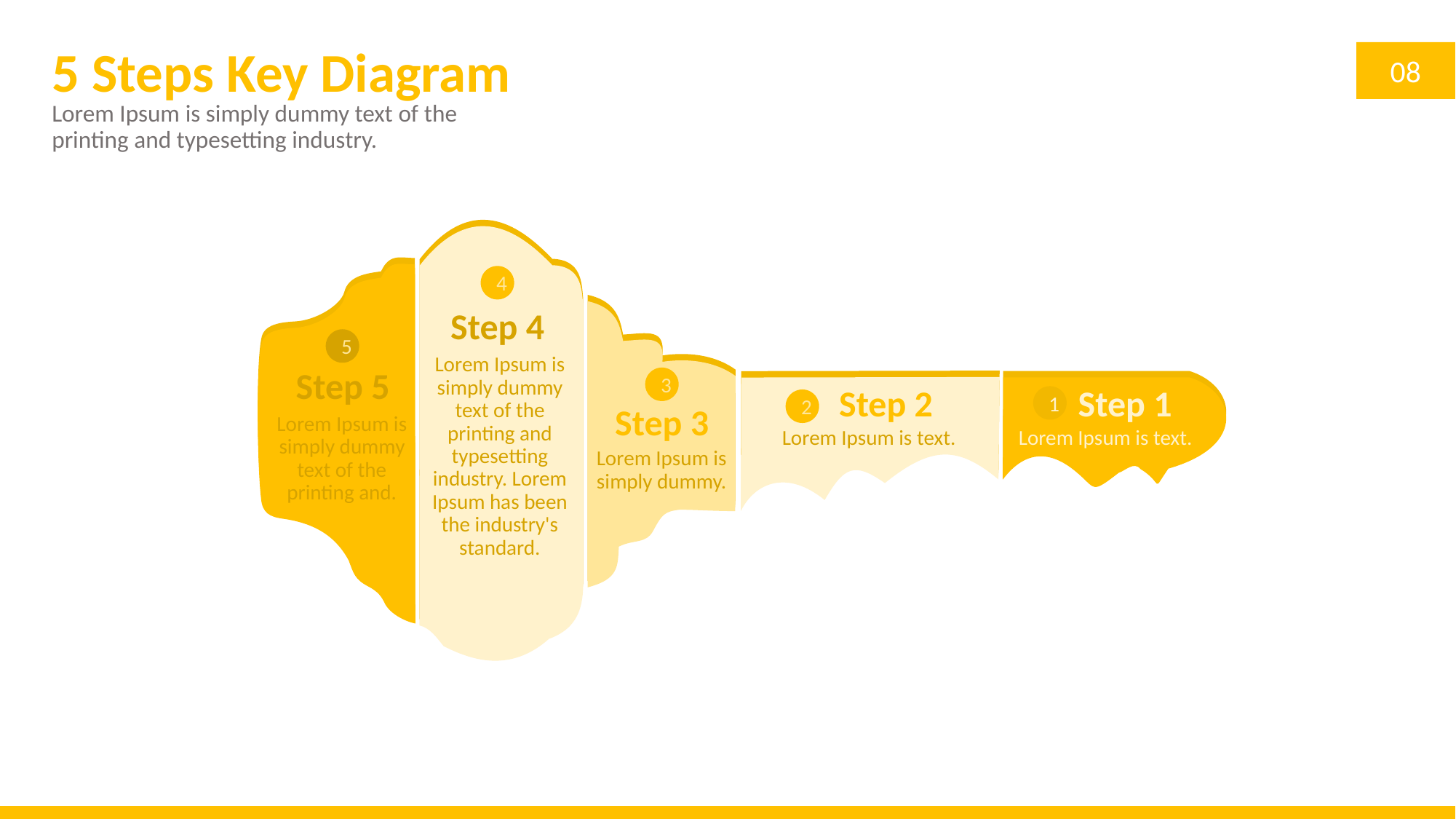

5 Steps Key Diagram
08
Lorem Ipsum is simply dummy text of the printing and typesetting industry.

4
Step 4

5

Lorem Ipsum is simply dummy text of the printing and typesetting industry. Lorem Ipsum has been the industry's standard.
Step 5
3
Step 2
Step 1
1
2
Step 3
Lorem Ipsum is simply dummy text of the printing and.
Lorem Ipsum is text.
Lorem Ipsum is text.
Lorem Ipsum is simply dummy.